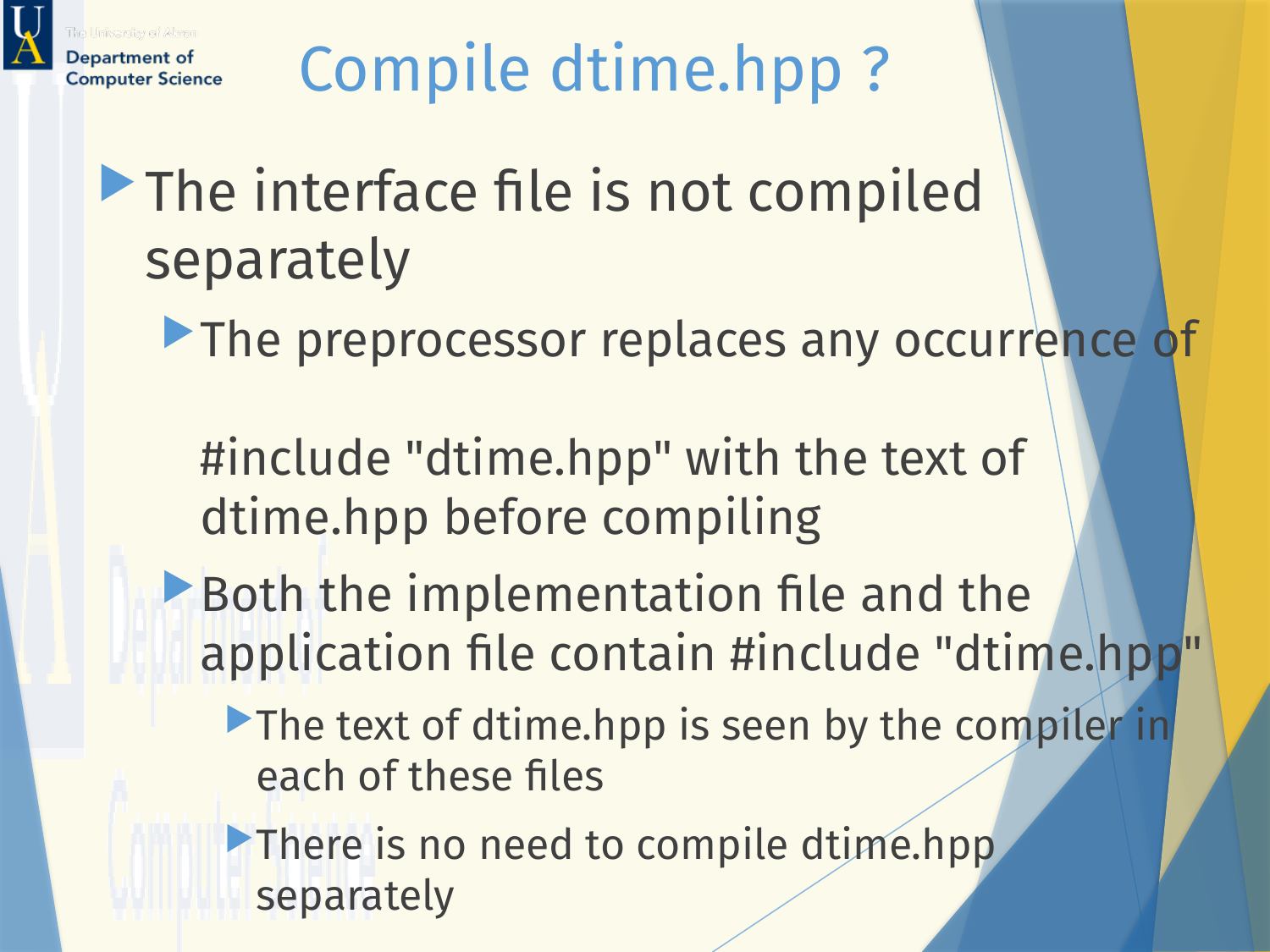

# Compile dtime.hpp ?
The interface file is not compiled separately
The preprocessor replaces any occurrence of
#include "dtime.hpp" with the text of dtime.hpp before compiling
Both the implementation file and the application file contain #include "dtime.hpp"
The text of dtime.hpp is seen by the compiler in each of these files
There is no need to compile dtime.hpp separately